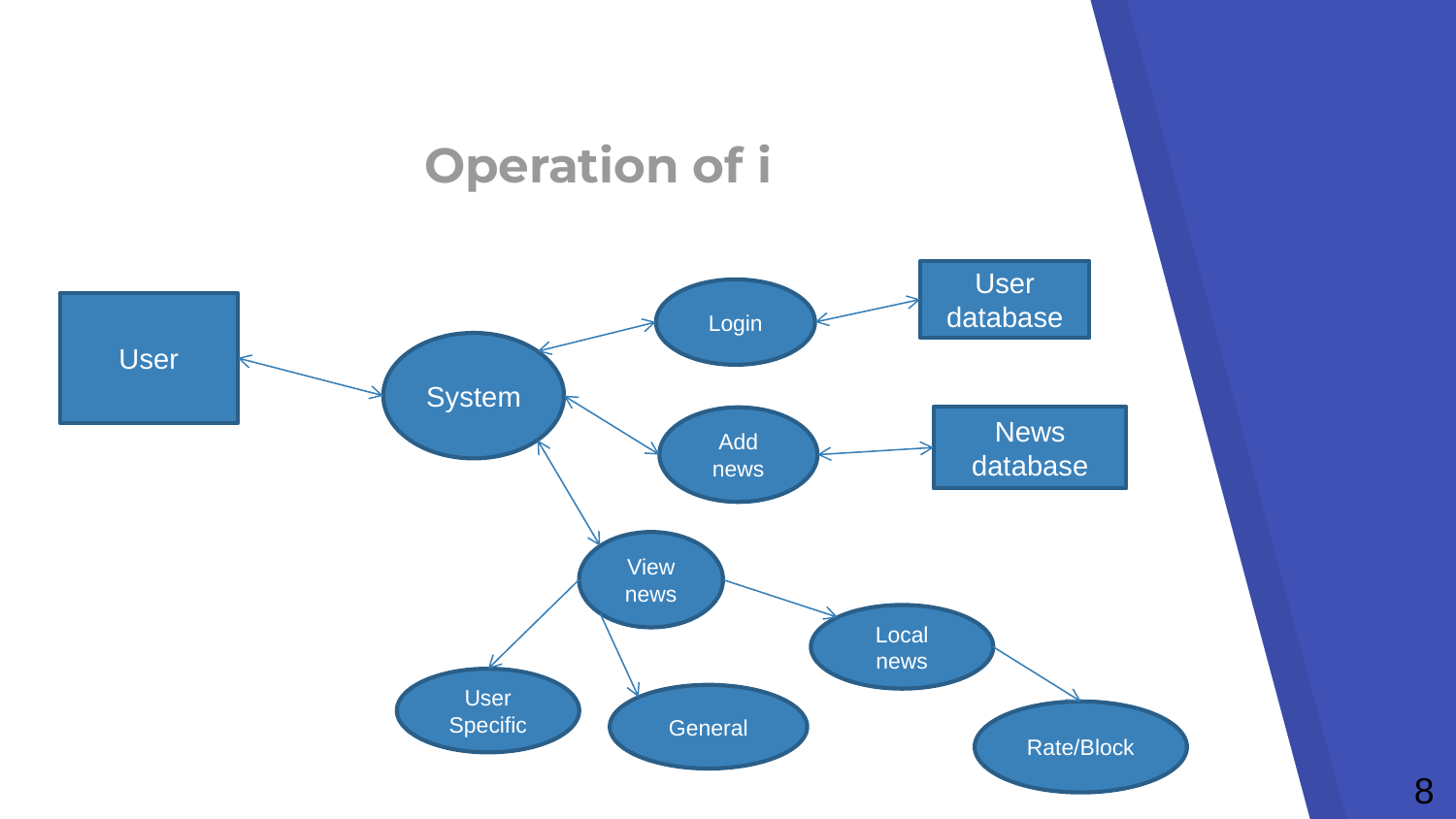

# Operation of i
User database
Login
User
System
News database
Add news
View news
Local news
User Specific
General
Rate/Block
8